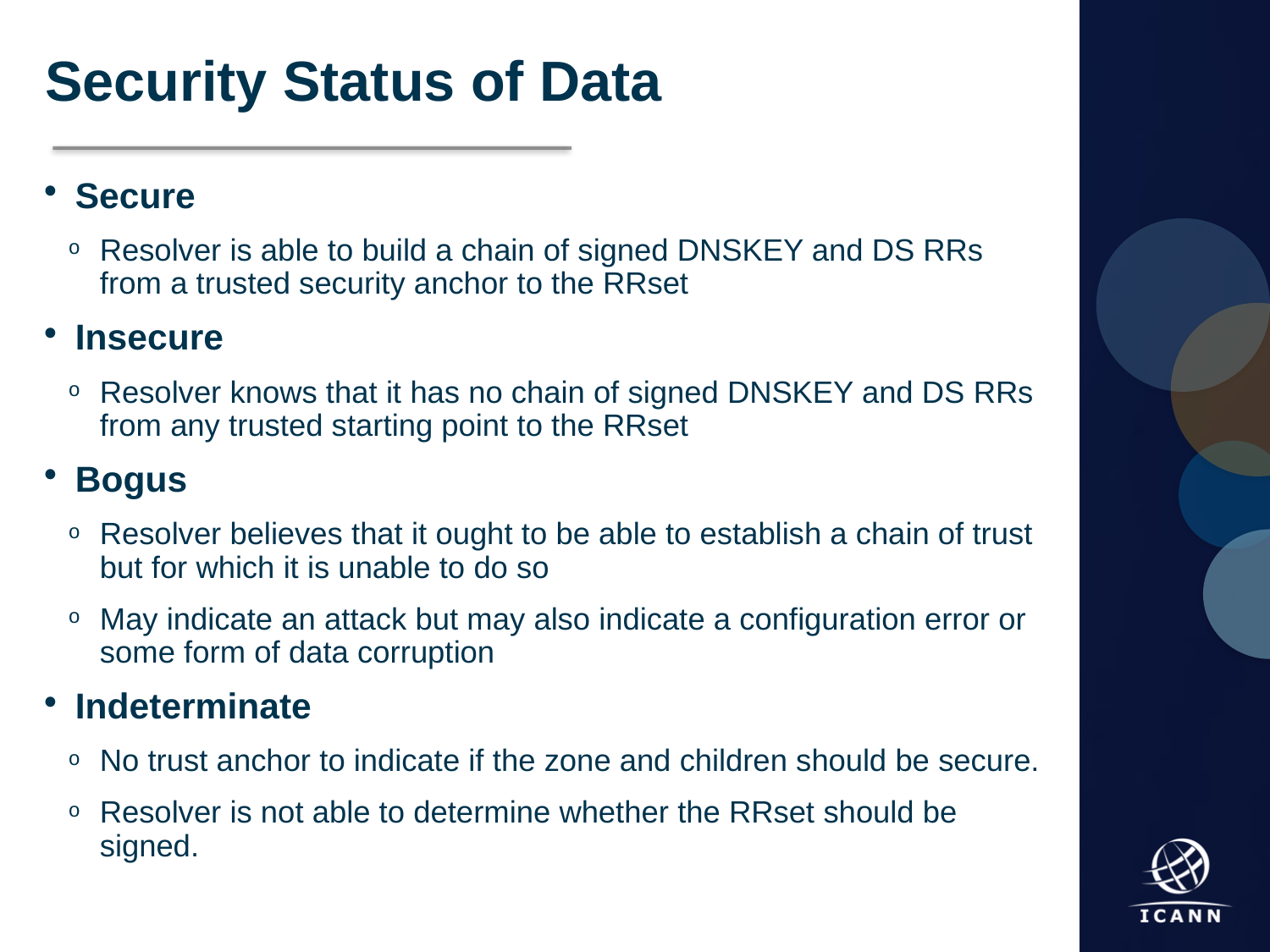

Security Status of Data
Secure
Resolver is able to build a chain of signed DNSKEY and DS RRs from a trusted security anchor to the RRset
Insecure
Resolver knows that it has no chain of signed DNSKEY and DS RRs from any trusted starting point to the RRset
Bogus
Resolver believes that it ought to be able to establish a chain of trust but for which it is unable to do so
May indicate an attack but may also indicate a configuration error or some form of data corruption
Indeterminate
No trust anchor to indicate if the zone and children should be secure.
Resolver is not able to determine whether the RRset should be signed.
33